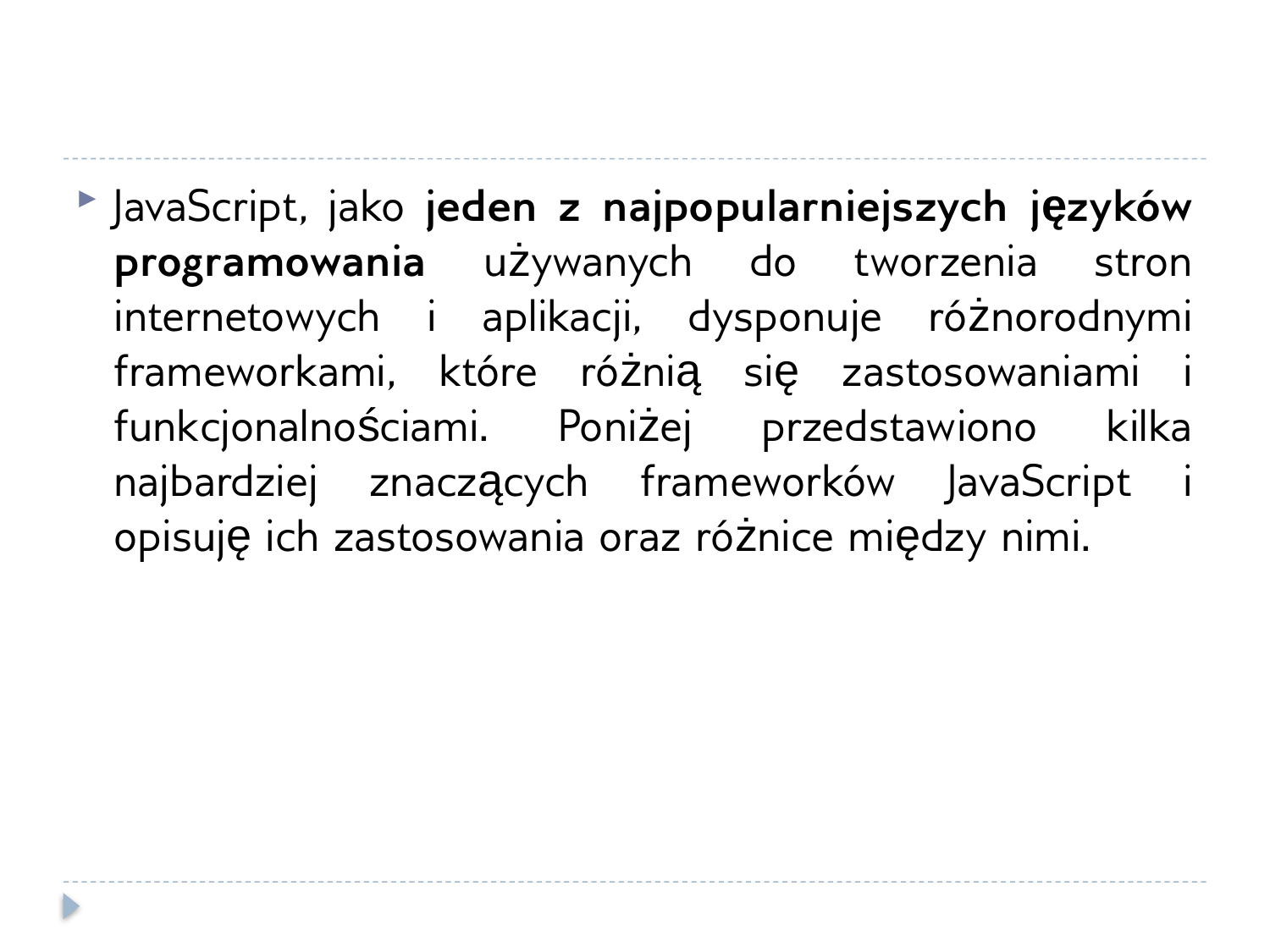

#
JavaScript, jako jeden z najpopularniejszych języków programowania używanych do tworzenia stron internetowych i aplikacji, dysponuje różnorodnymi frameworkami, które różnią się zastosowaniami i funkcjonalnościami. Poniżej przedstawiono kilka najbardziej znaczących frameworków JavaScript i opisuję ich zastosowania oraz różnice między nimi.